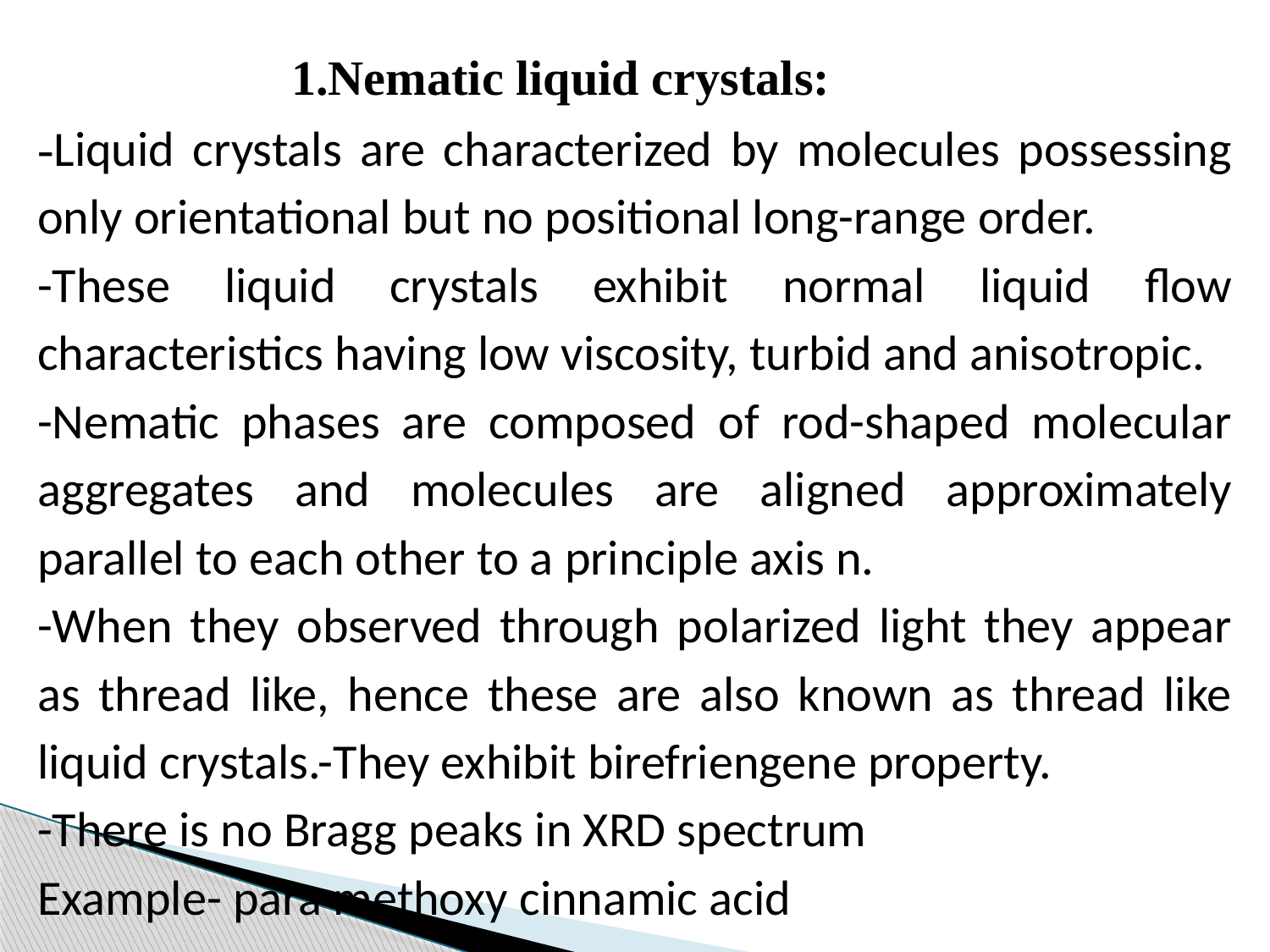

1.Nematic liquid crystals:
-Liquid crystals are characterized by molecules possessing only orientational but no positional long-range order.
-These liquid crystals exhibit normal liquid flow characteristics having low viscosity, turbid and anisotropic.
-Nematic phases are composed of rod-shaped molecular aggregates and molecules are aligned approximately parallel to each other to a principle axis n.
-When they observed through polarized light they appear as thread like, hence these are also known as thread like liquid crystals.-They exhibit birefriengene property.
-There is no Bragg peaks in XRD spectrum
Example- para methoxy cinnamic acid